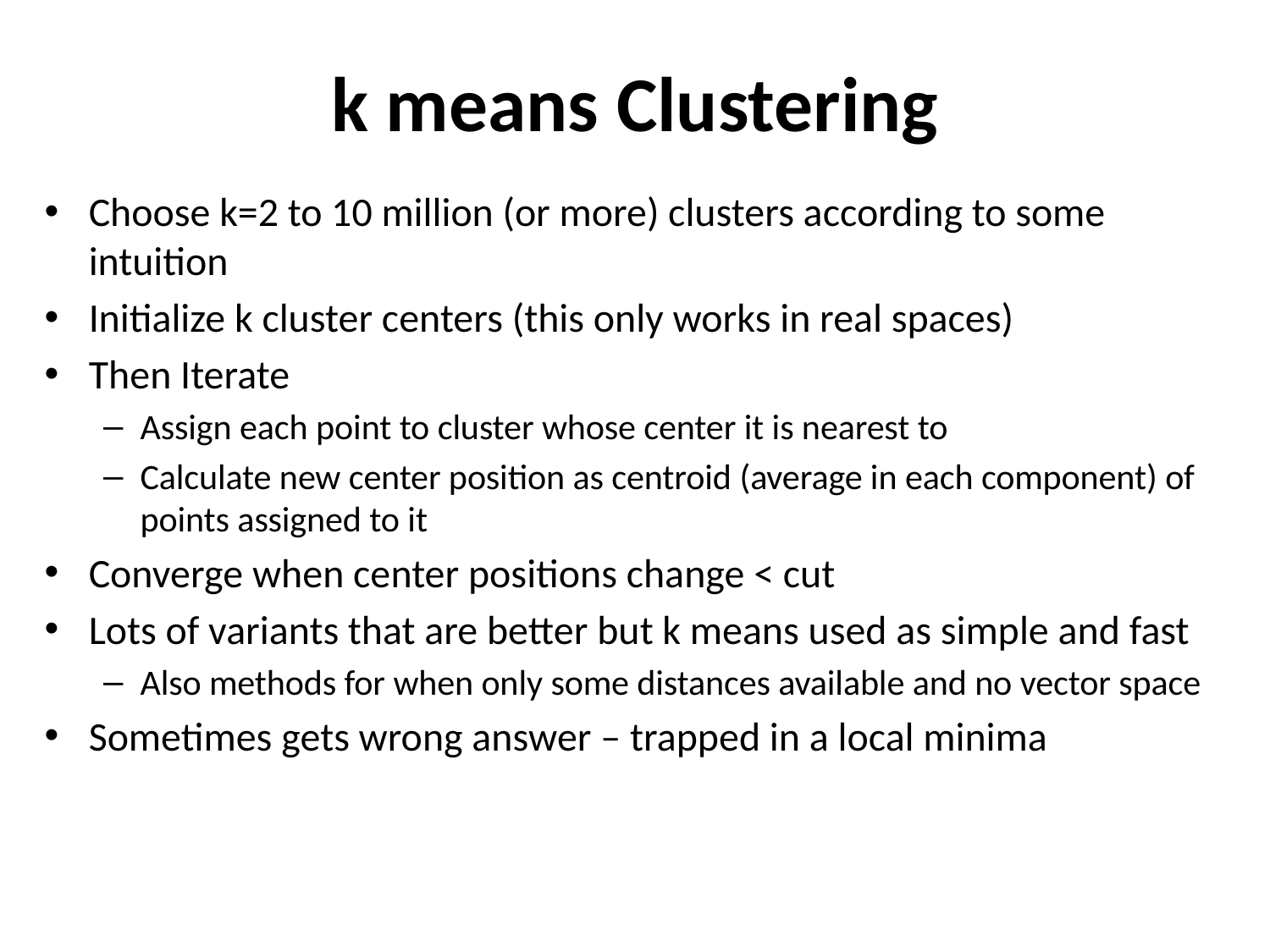

# k means Clustering
Choose k=2 to 10 million (or more) clusters according to some intuition
Initialize k cluster centers (this only works in real spaces)
Then Iterate
Assign each point to cluster whose center it is nearest to
Calculate new center position as centroid (average in each component) of points assigned to it
Converge when center positions change < cut
Lots of variants that are better but k means used as simple and fast
Also methods for when only some distances available and no vector space
Sometimes gets wrong answer – trapped in a local minima